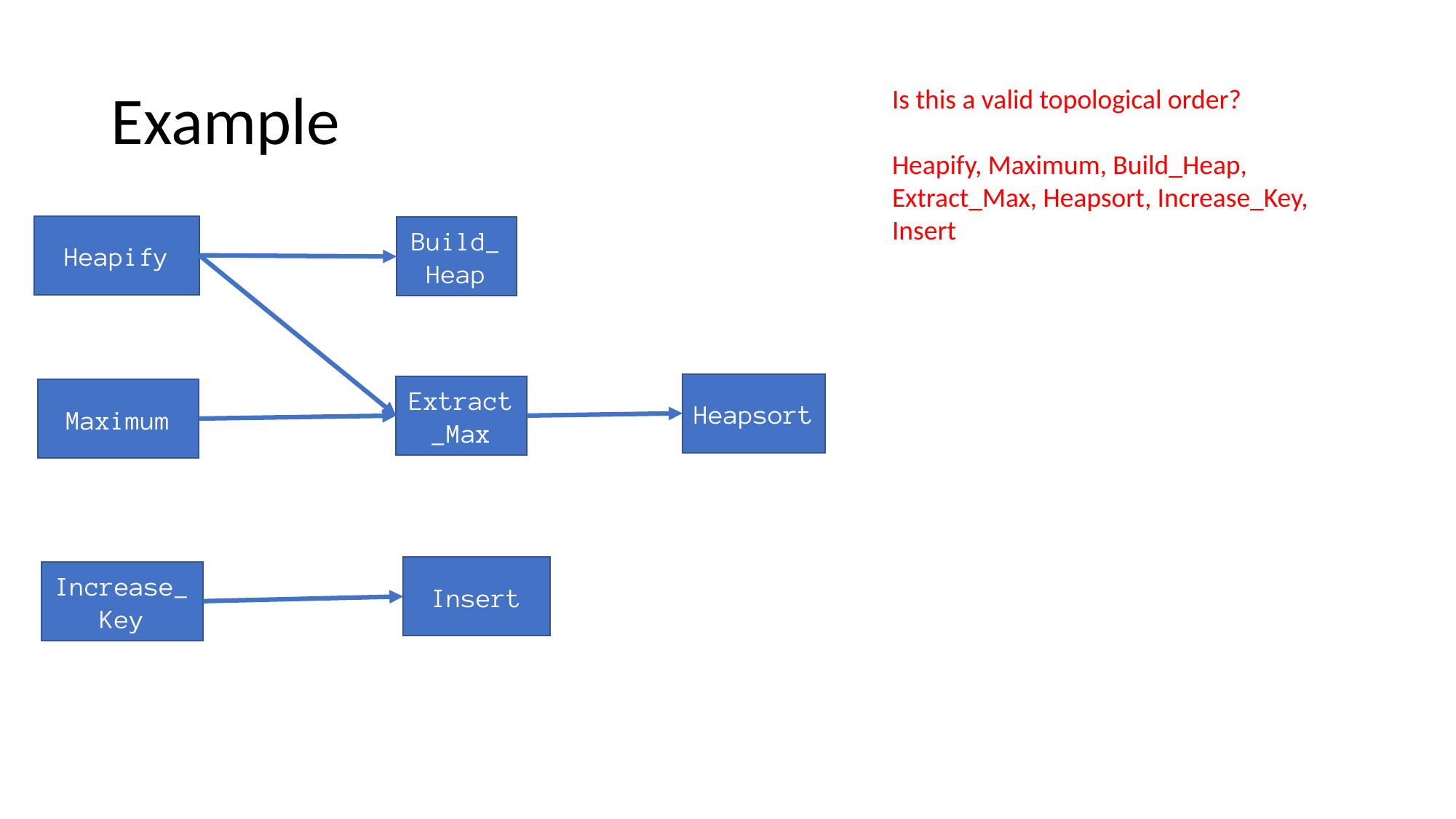

# Example
Is this a valid topological order?

Heapify, Maximum, Build_Heap, Extract_Max, Heapsort, Increase_Key, Insert
Heapify
Build_Heap
Heapsort
Extract_Max
Maximum
Insert
Increase_Key